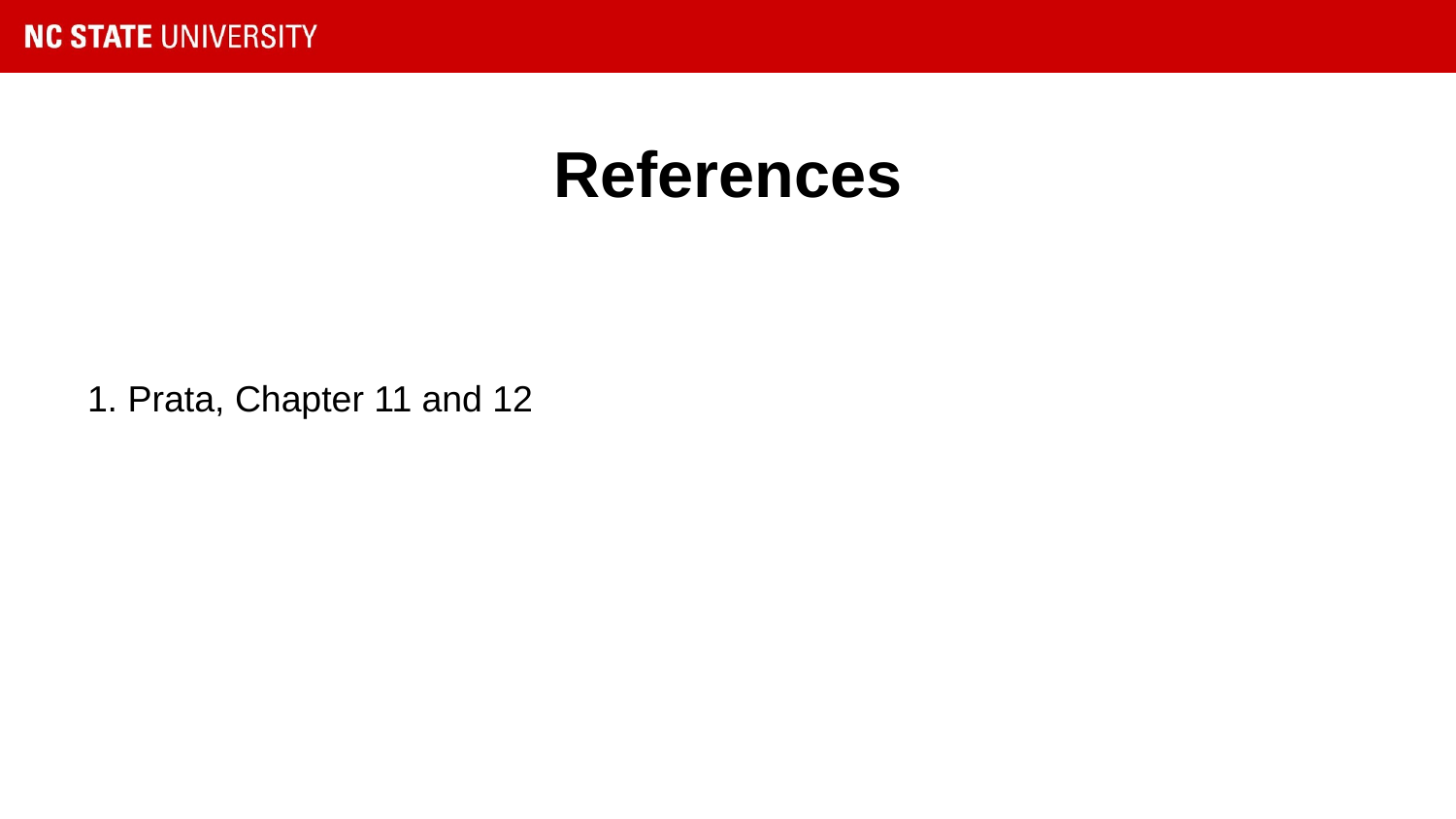

# References
1. Prata, Chapter 11 and 12